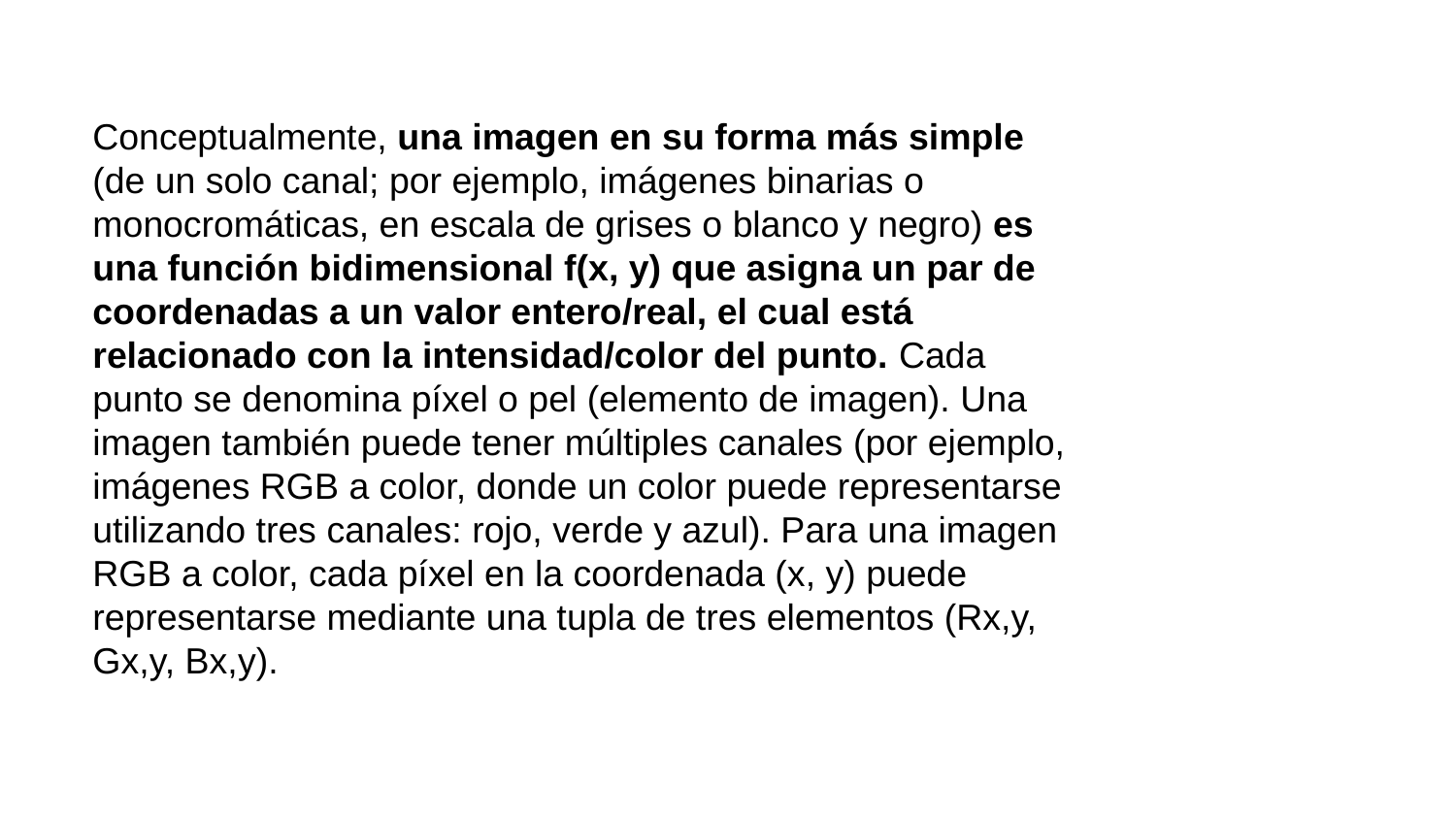

# Conceptualmente, una imagen en su forma más simple (de un solo canal; por ejemplo, imágenes binarias o monocromáticas, en escala de grises o blanco y negro) es una función bidimensional f(x, y) que asigna un par de coordenadas a un valor entero/real, el cual está relacionado con la intensidad/color del punto. Cada punto se denomina píxel o pel (elemento de imagen). Una imagen también puede tener múltiples canales (por ejemplo, imágenes RGB a color, donde un color puede representarse utilizando tres canales: rojo, verde y azul). Para una imagen RGB a color, cada píxel en la coordenada (x, y) puede representarse mediante una tupla de tres elementos (Rx,y, Gx,y, Bx,y).